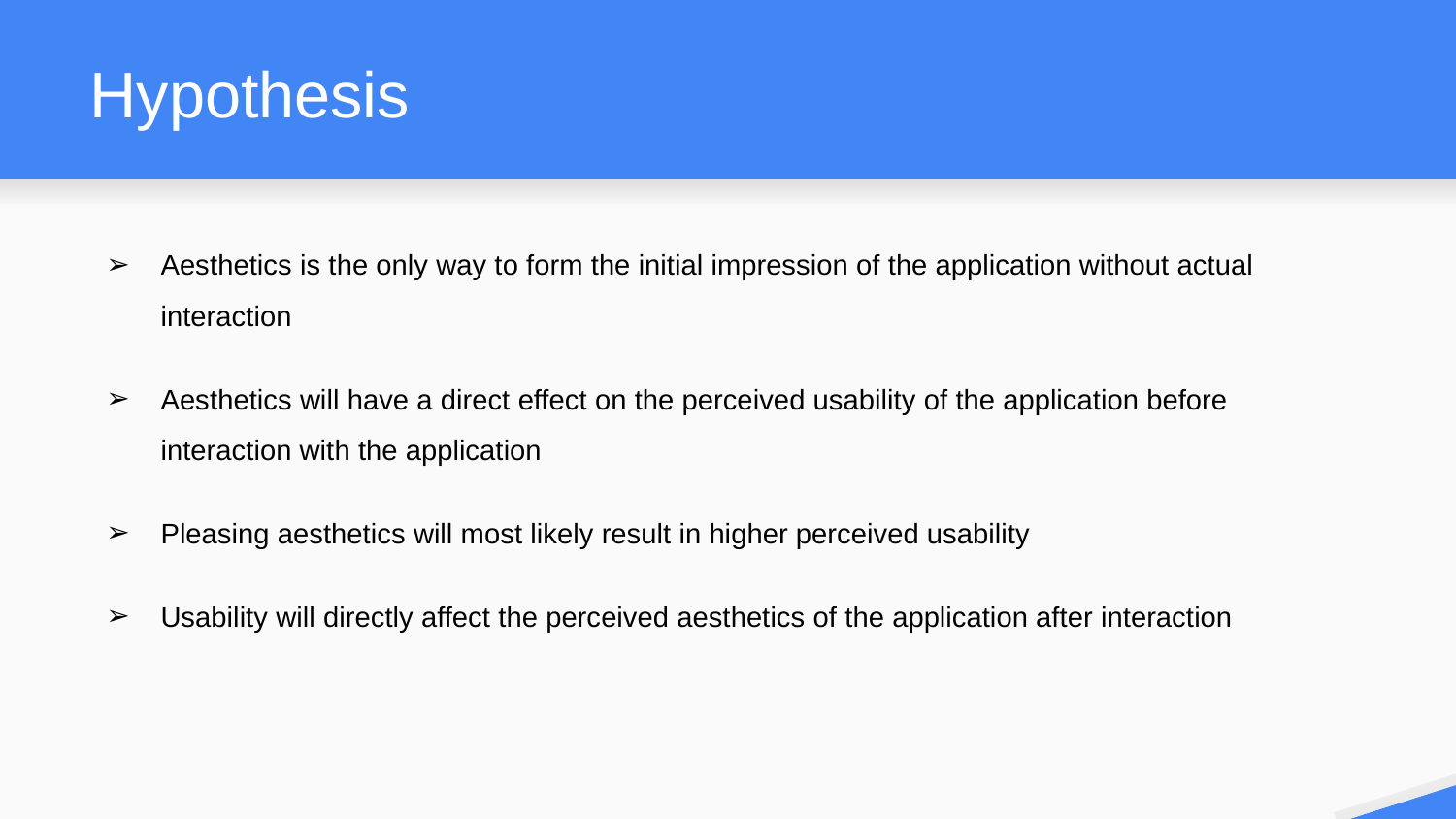

# Hypothesis
Aesthetics is the only way to form the initial impression of the application without actual interaction
Aesthetics will have a direct effect on the perceived usability of the application before interaction with the application
Pleasing aesthetics will most likely result in higher perceived usability
Usability will directly affect the perceived aesthetics of the application after interaction